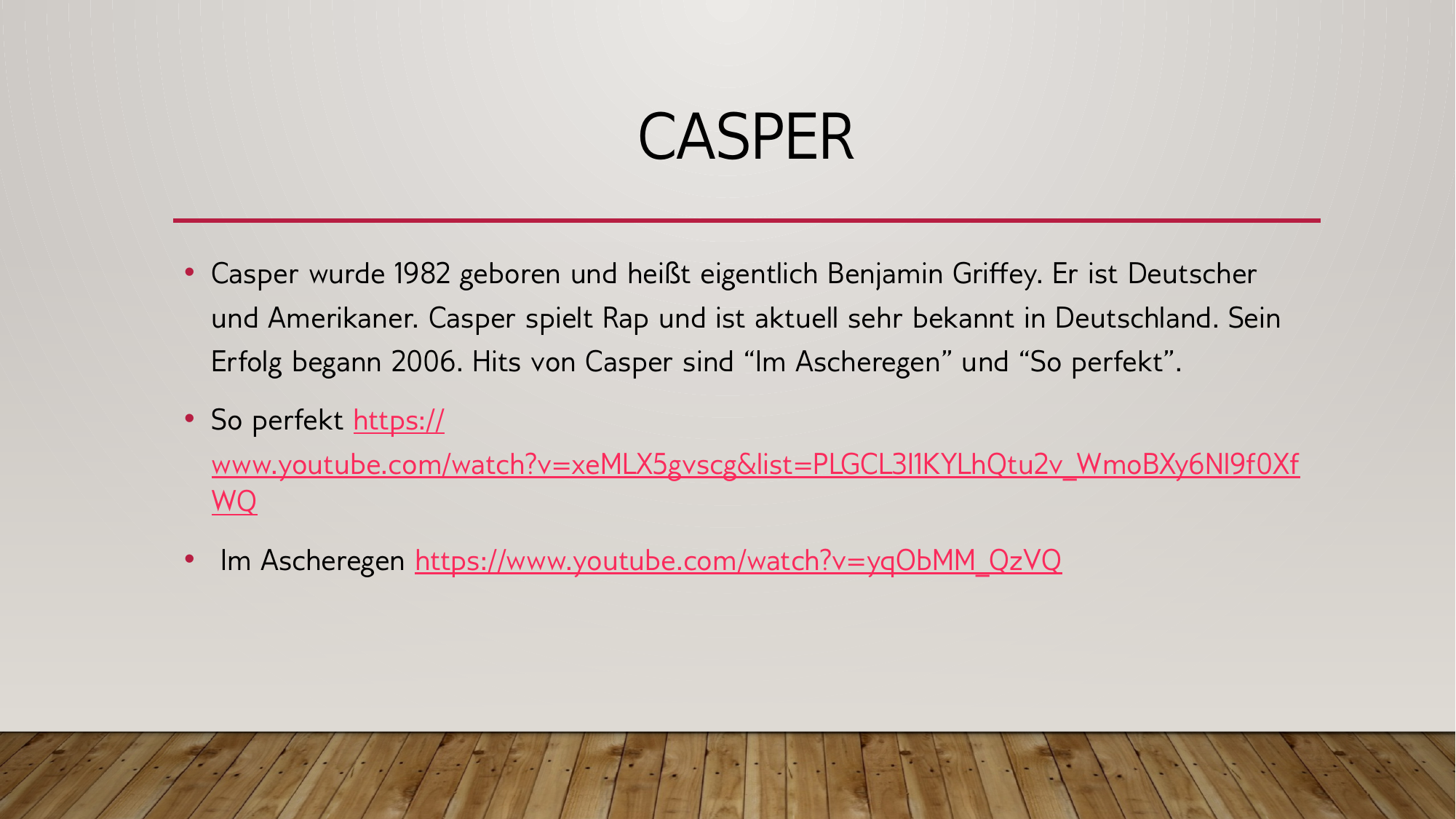

# Casper
Casper wurde 1982 geboren und heißt eigentlich Benjamin Griffey. Er ist Deutscher und Amerikaner. Casper spielt Rap und ist aktuell sehr bekannt in Deutschland. Sein Erfolg begann 2006. Hits von Casper sind “Im Ascheregen” und “So perfekt”.
So perfekt https://www.youtube.com/watch?v=xeMLX5gvscg&list=PLGCL3I1KYLhQtu2v_WmoBXy6Nl9f0XfWQ
 Im Ascheregen https://www.youtube.com/watch?v=yqObMM_QzVQ